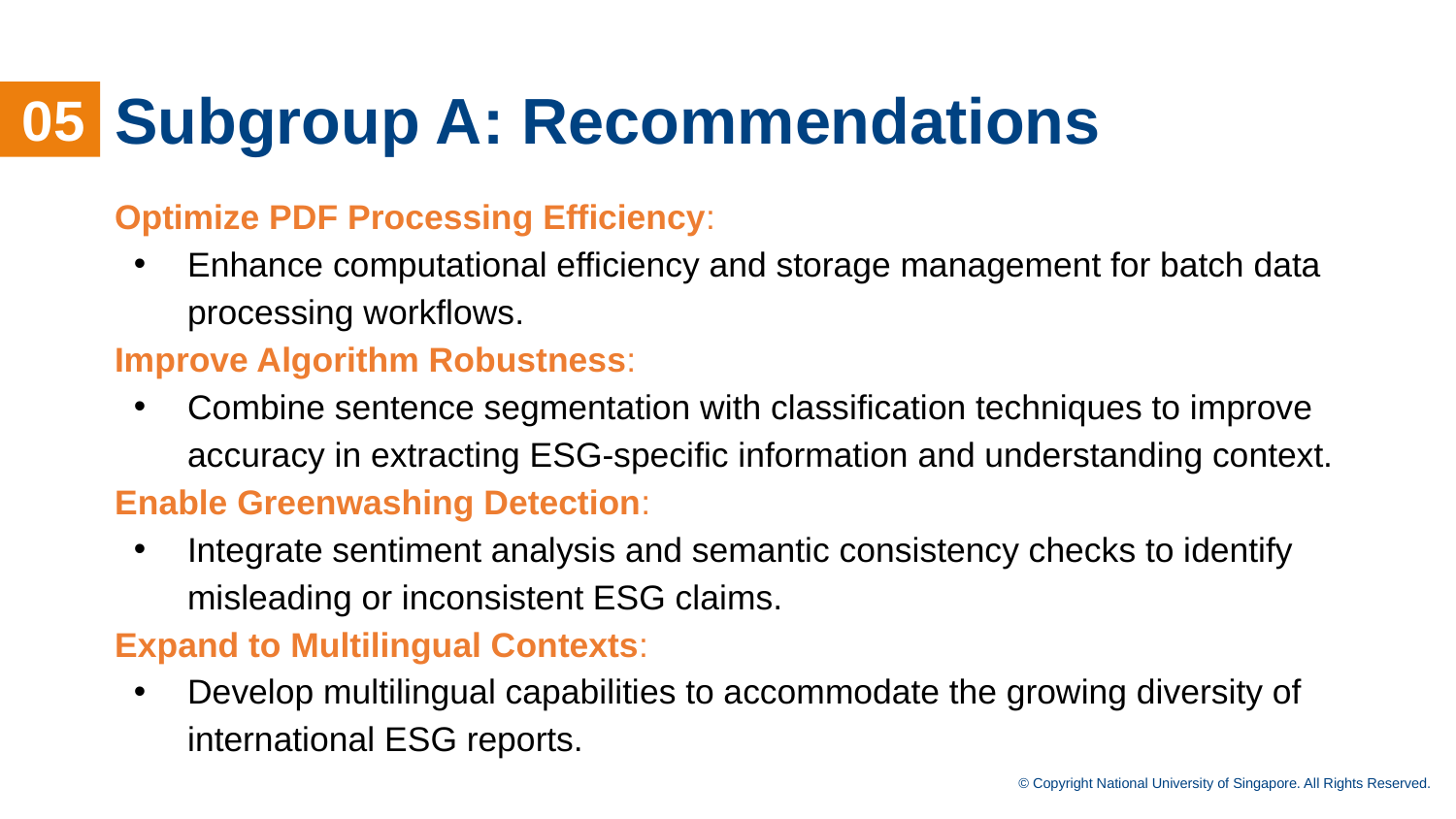

05
# Subgroup A: Recommendations
Optimize PDF Processing Efficiency:
Enhance computational efficiency and storage management for batch data processing workflows.
Improve Algorithm Robustness:
Combine sentence segmentation with classification techniques to improve accuracy in extracting ESG-specific information and understanding context.
Enable Greenwashing Detection:
Integrate sentiment analysis and semantic consistency checks to identify misleading or inconsistent ESG claims.
Expand to Multilingual Contexts:
Develop multilingual capabilities to accommodate the growing diversity of international ESG reports.